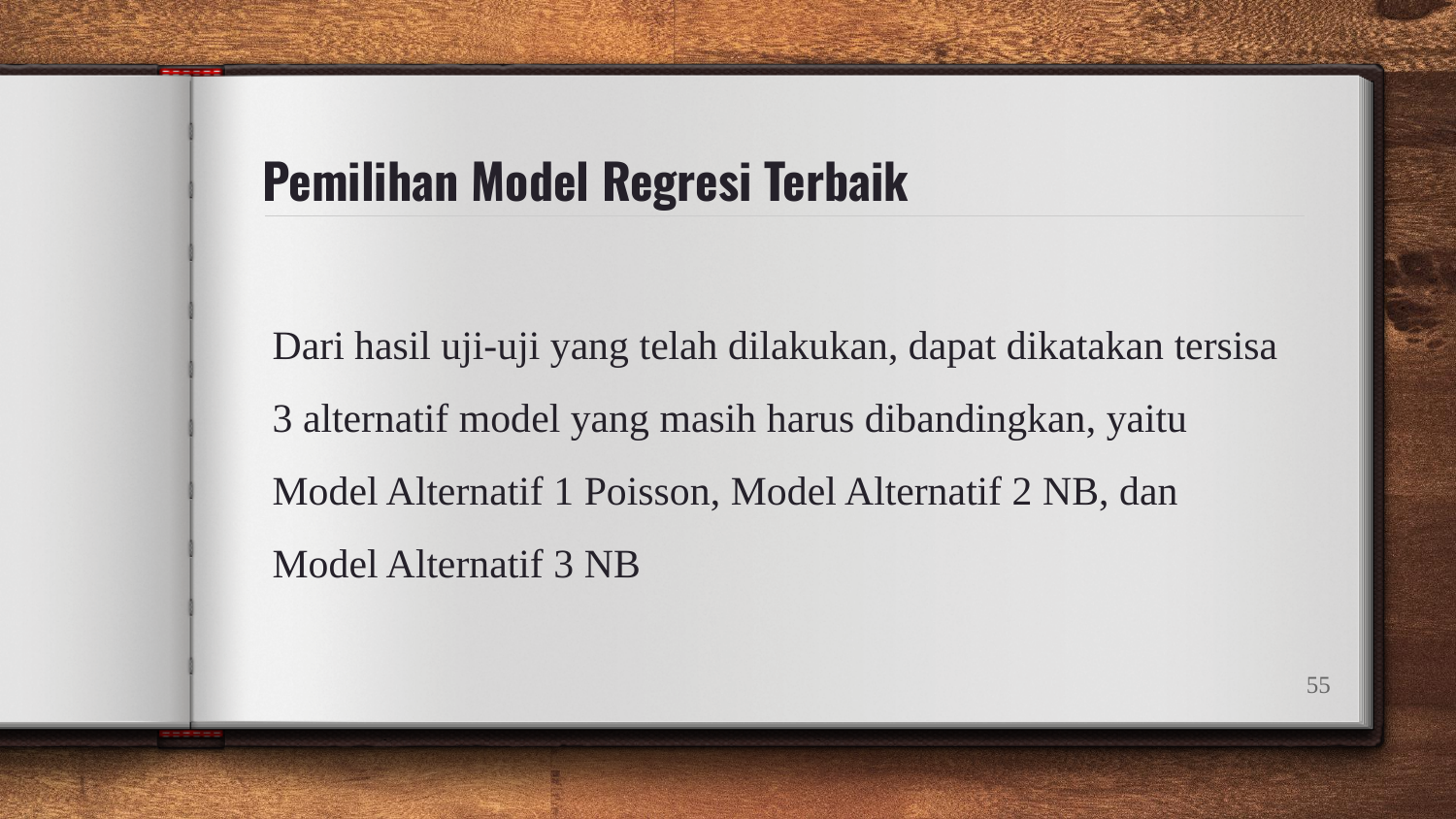

# Pemilihan Model Regresi Terbaik

Dari hasil uji-uji yang telah dilakukan, dapat dikatakan tersisa 3 alternatif model yang masih harus dibandingkan, yaitu Model Alternatif 1 Poisson, Model Alternatif 2 NB, dan Model Alternatif 3 NB

55